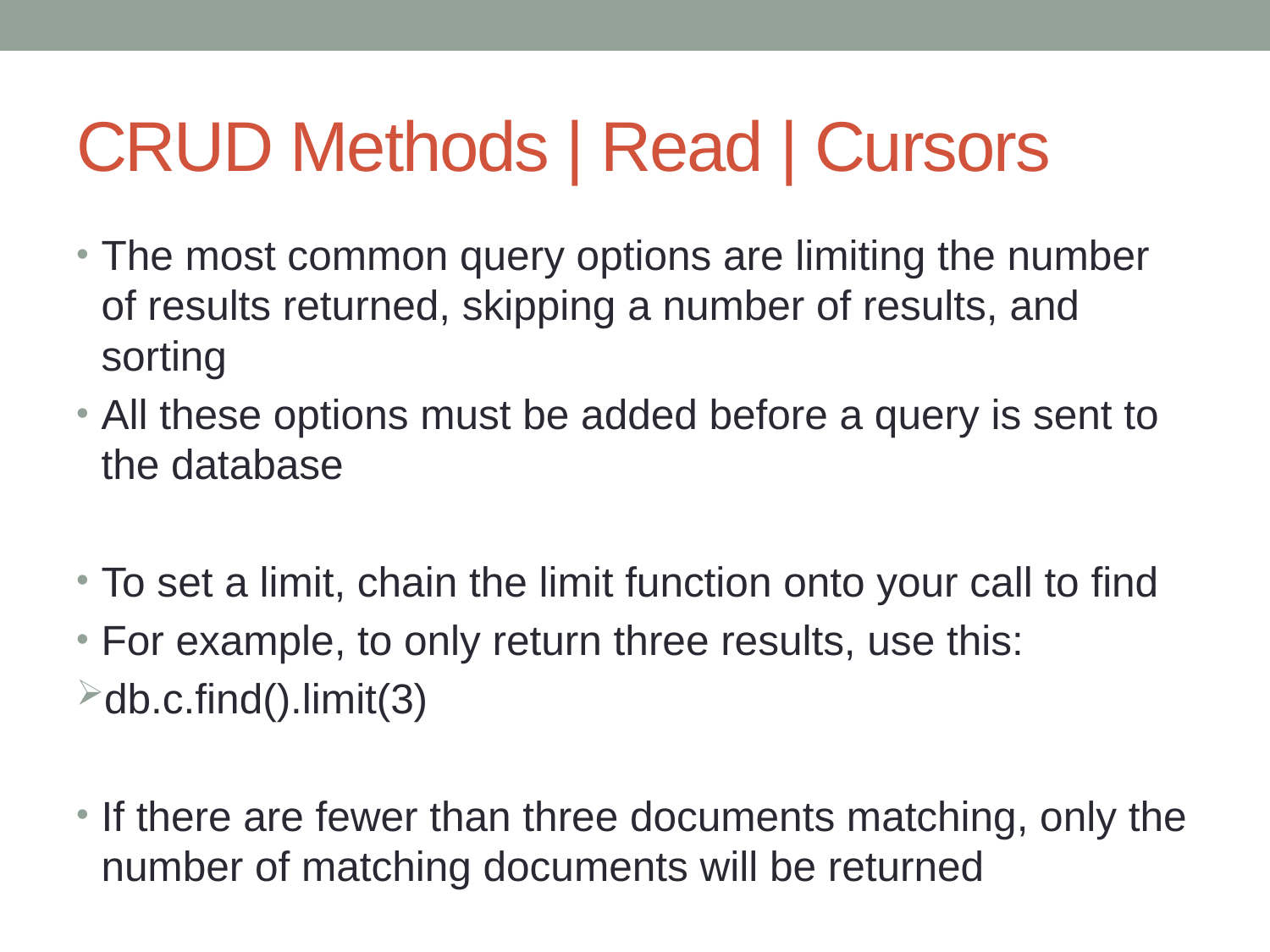

# CRUD Methods | Read | Cursors
The most common query options are limiting the number of results returned, skipping a number of results, and sorting
All these options must be added before a query is sent to the database

To set a limit, chain the limit function onto your call to find
For example, to only return three results, use this:
db.c.find().limit(3)

If there are fewer than three documents matching, only the number of matching documents will be returned